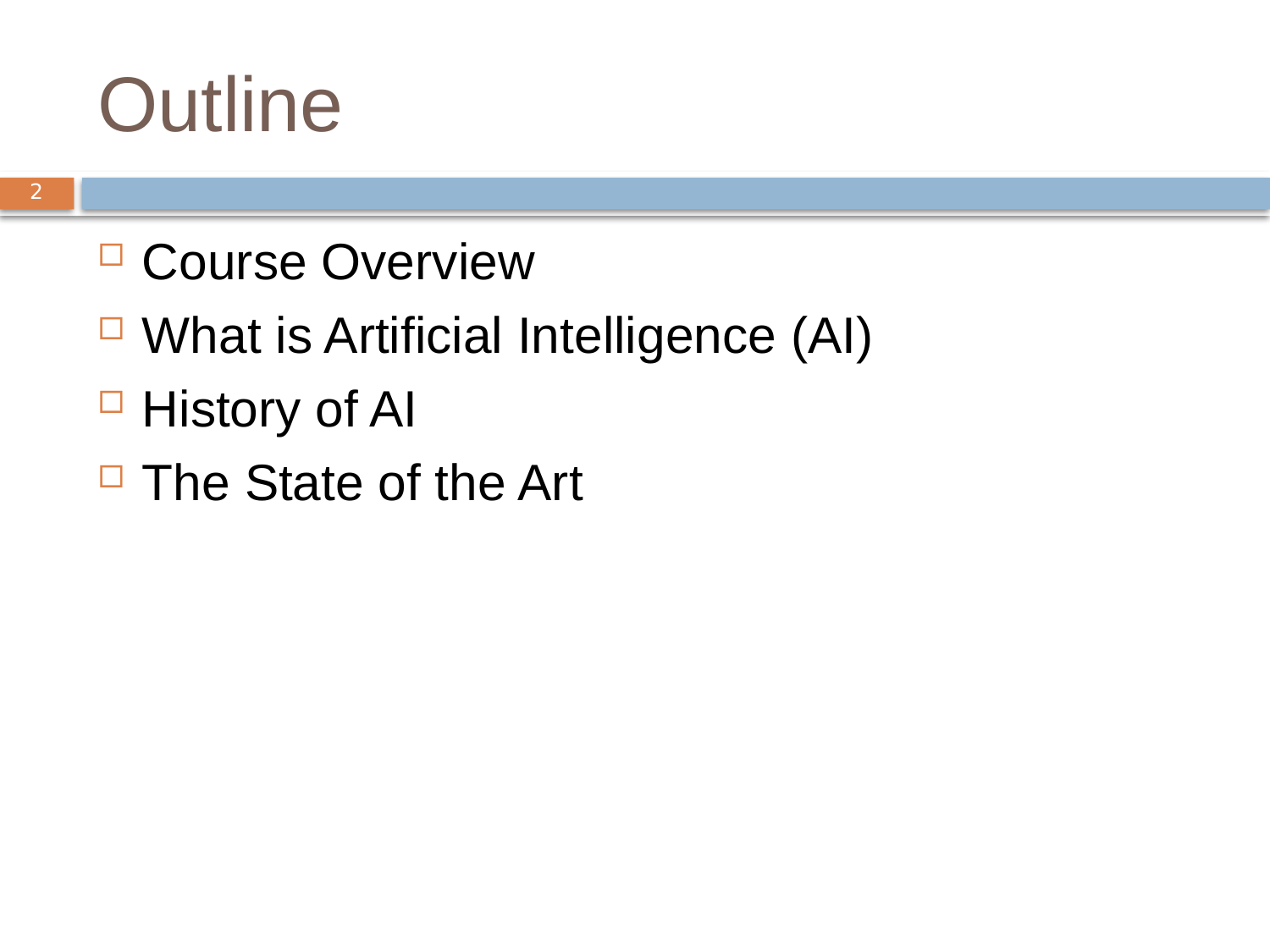

# Outline
2
Course Overview
What is Artificial Intelligence (AI)
History of AI
The State of the Art